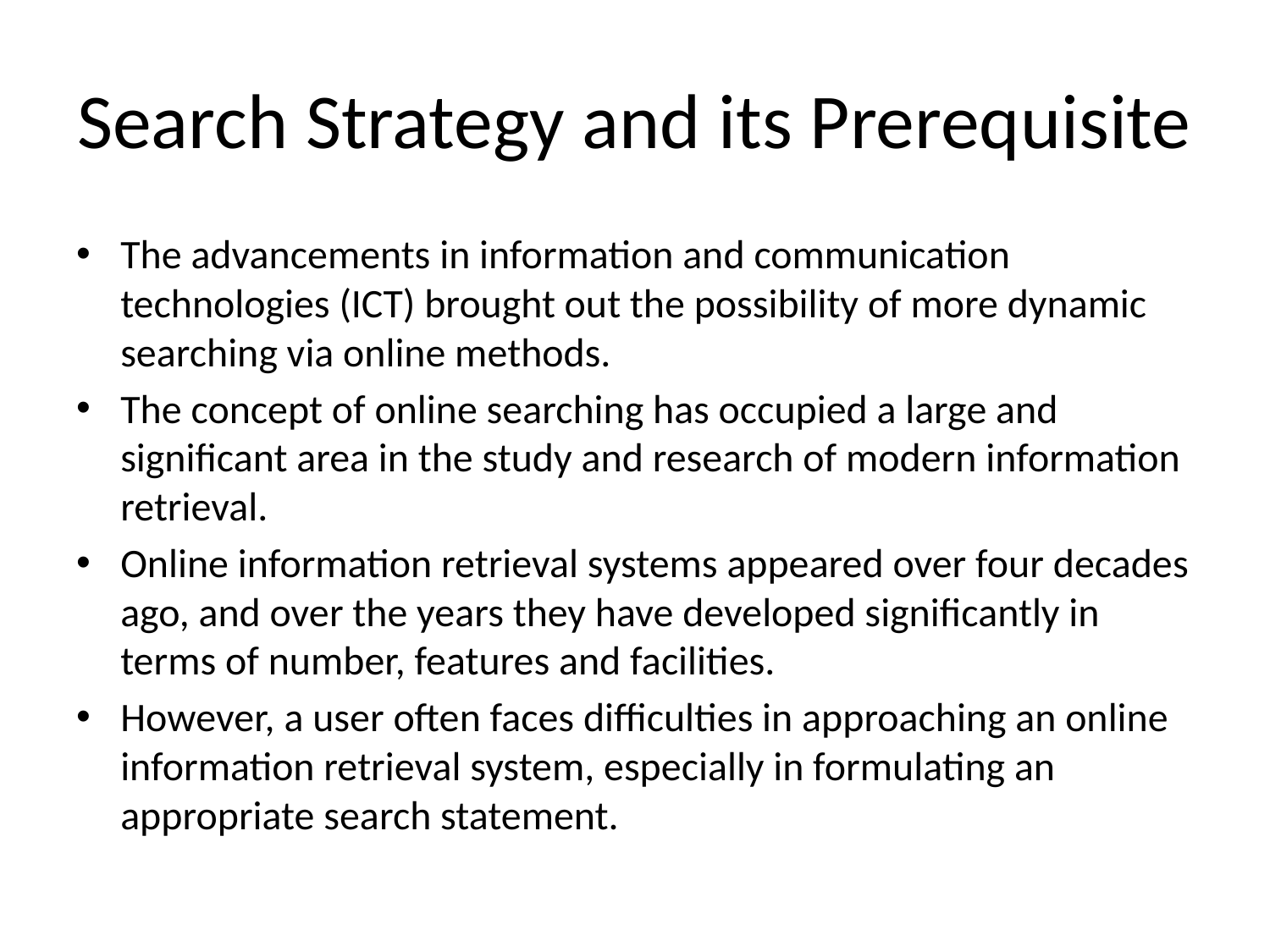

# Search Strategy and its Prerequisite
The advancements in information and communication technologies (ICT) brought out the possibility of more dynamic searching via online methods.
The concept of online searching has occupied a large and significant area in the study and research of modern information retrieval.
Online information retrieval systems appeared over four decades ago, and over the years they have developed significantly in terms of number, features and facilities.
However, a user often faces difficulties in approaching an online information retrieval system, especially in formulating an appropriate search statement.